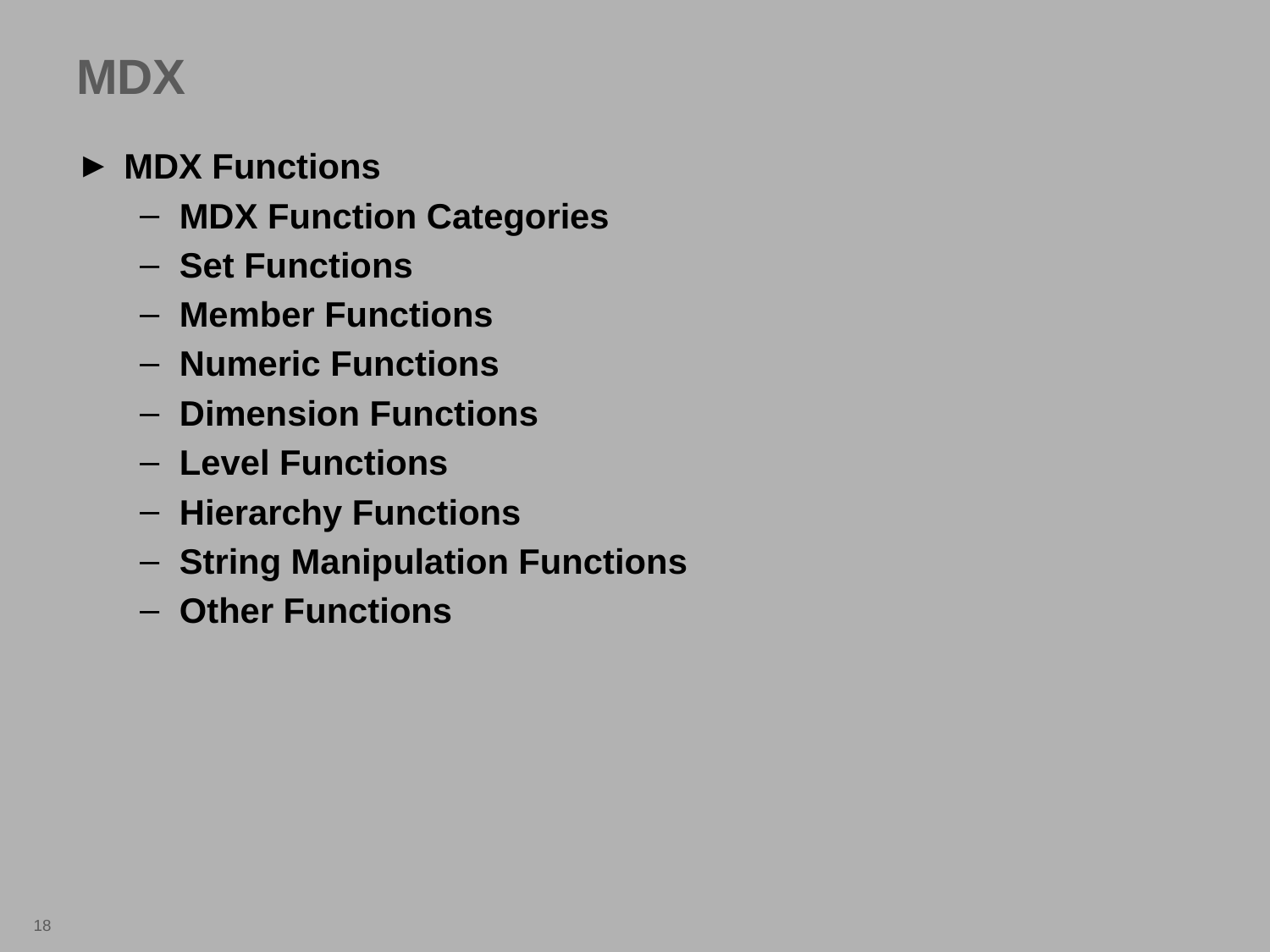

# MDX
MDX Functions
MDX Function Categories
Set Functions
Member Functions
Numeric Functions
Dimension Functions
Level Functions
Hierarchy Functions
String Manipulation Functions
Other Functions